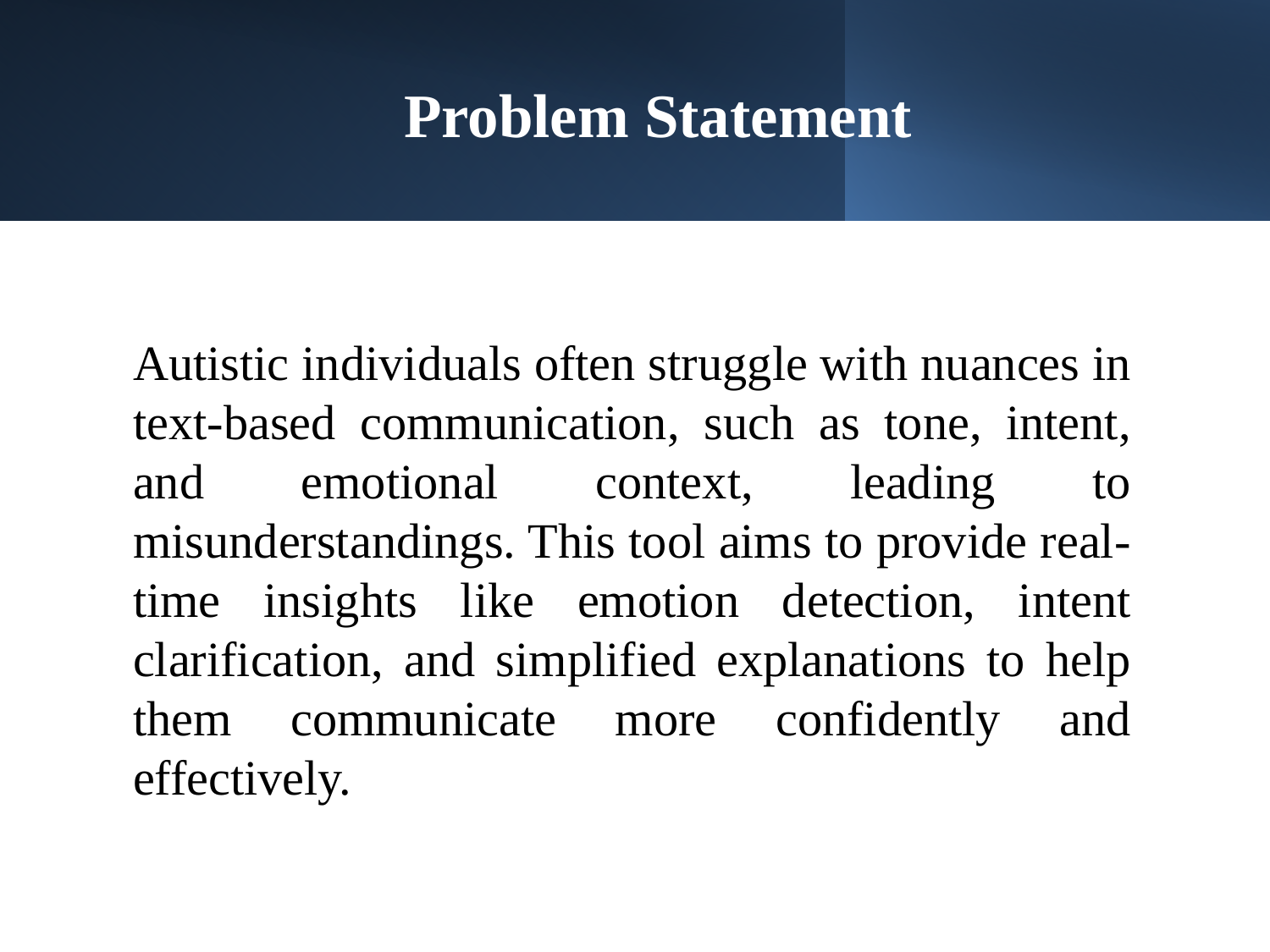

# Problem Statement
Autistic individuals often struggle with nuances in text-based communication, such as tone, intent, and emotional context, leading to misunderstandings. This tool aims to provide real-time insights like emotion detection, intent clarification, and simplified explanations to help them communicate more confidently and effectively.